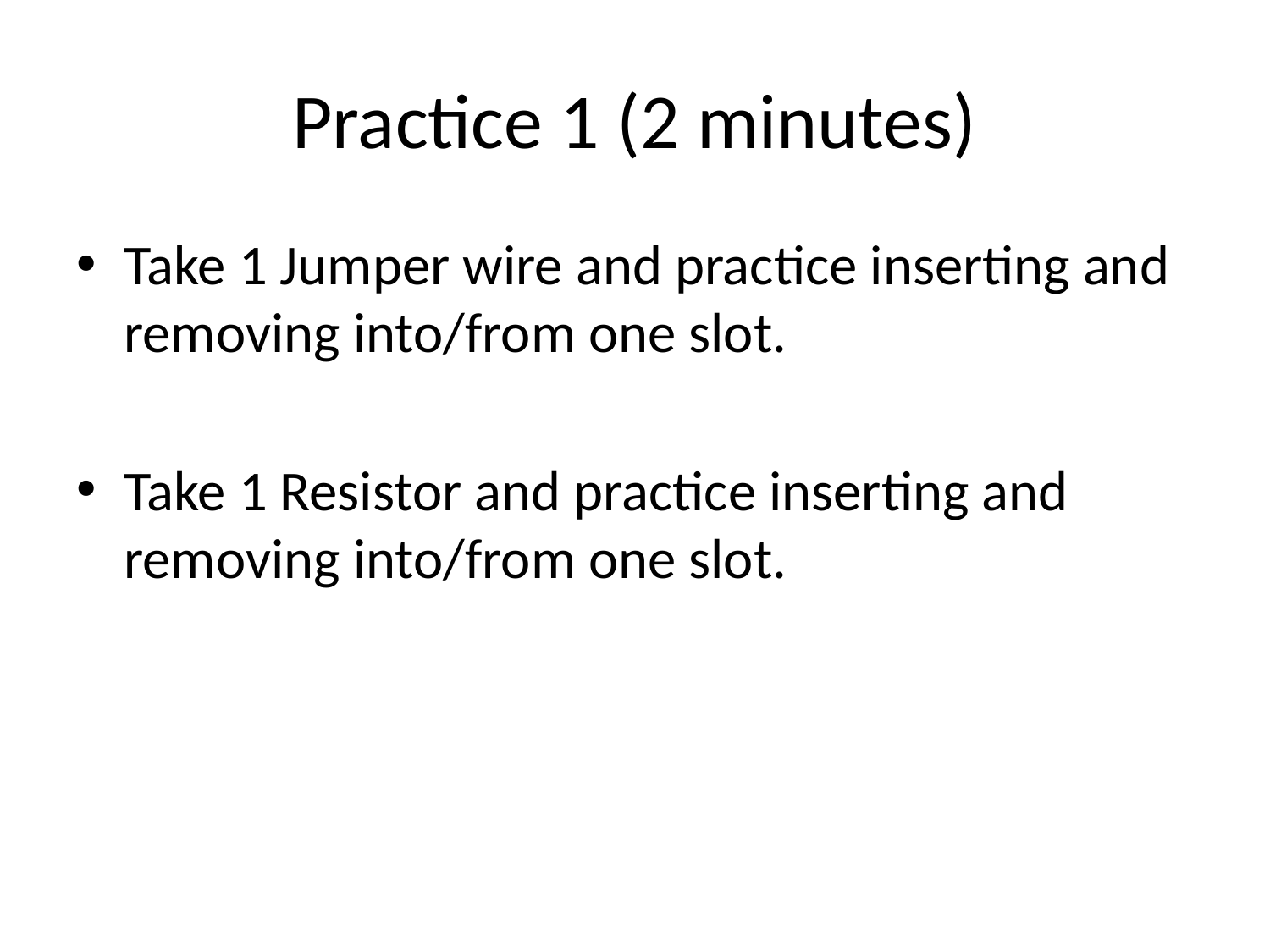

# Practice 1 (2 minutes)
Take 1 Jumper wire and practice inserting and removing into/from one slot.

Take 1 Resistor and practice inserting and removing into/from one slot.